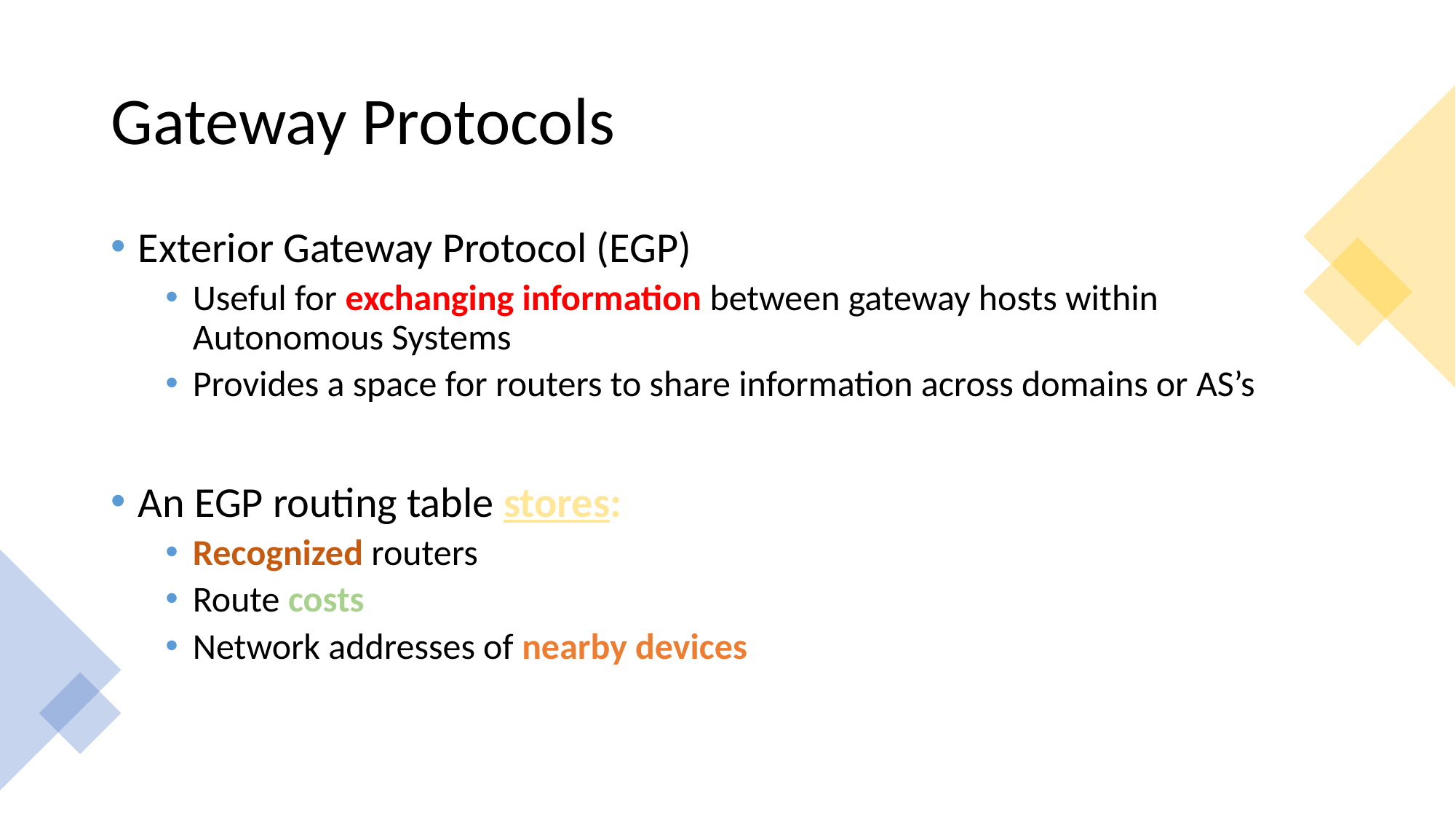

# Gateway Protocols
Exterior Gateway Protocol (EGP)
Useful for exchanging information between gateway hosts within  Autonomous Systems
Provides a space for routers to share information across domains or AS’s

An EGP routing table stores:
Recognized routers
Route costs
Network addresses of nearby devices